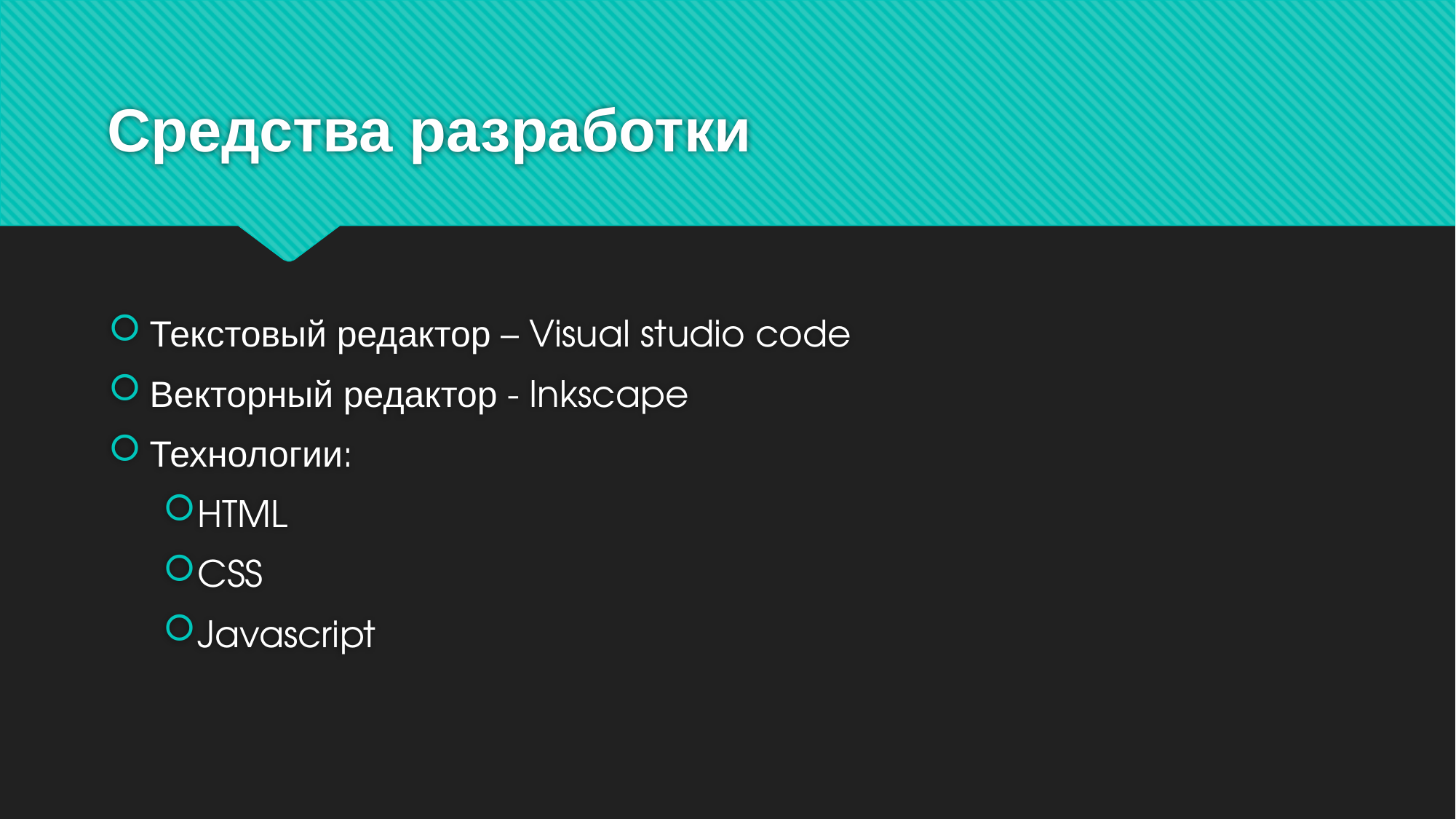

# Средства разработки
Текстовый редактор – Visual studio code
Векторный редактор - Inkscape
Технологии:
HTML
CSS
Javascript